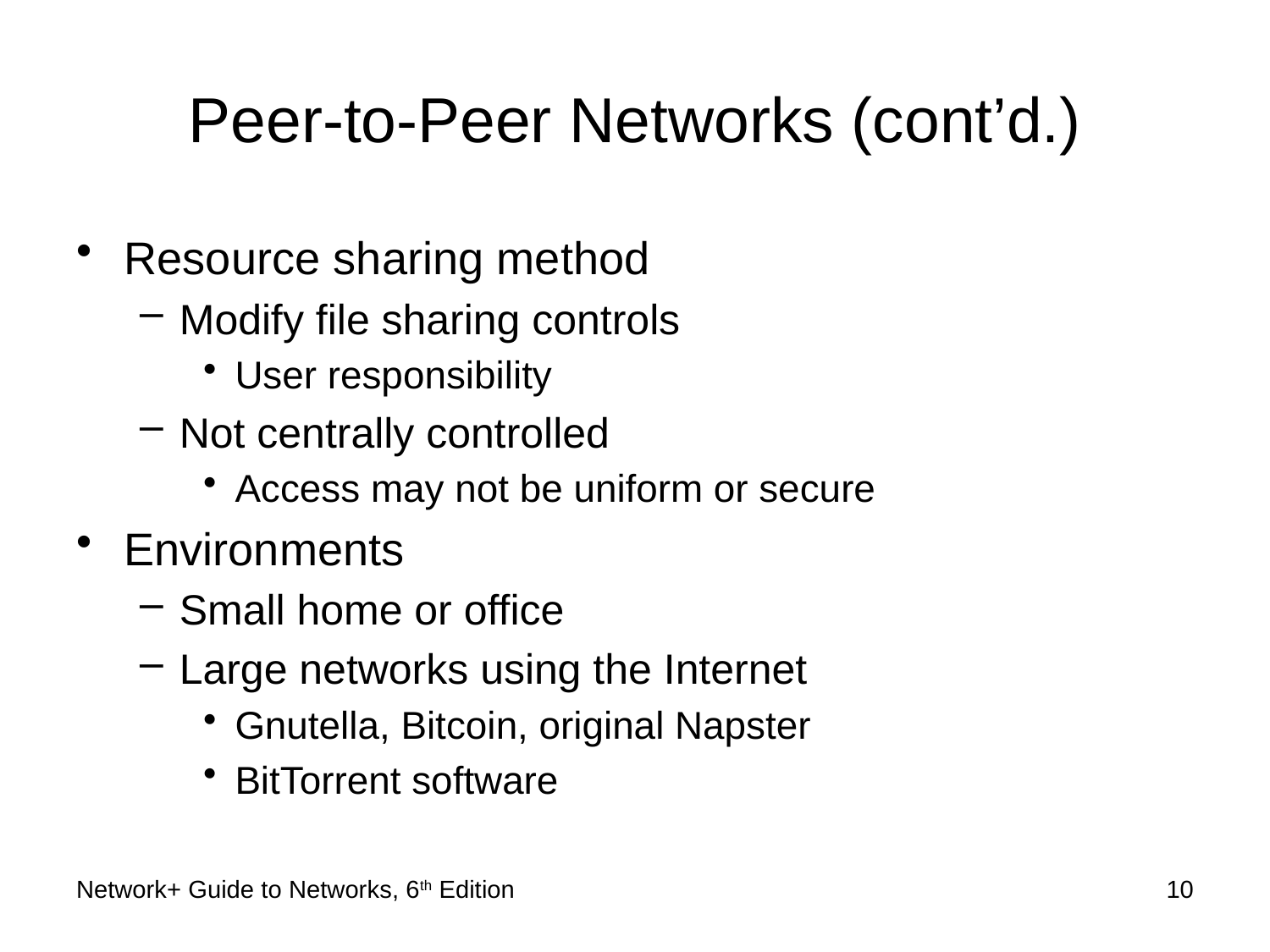

# Peer-to-Peer Networks (cont’d.)
Resource sharing method
Modify file sharing controls
User responsibility
Not centrally controlled
Access may not be uniform or secure
Environments
Small home or office
Large networks using the Internet
Gnutella, Bitcoin, original Napster
BitTorrent software
Network+ Guide to Networks, 6th Edition
10